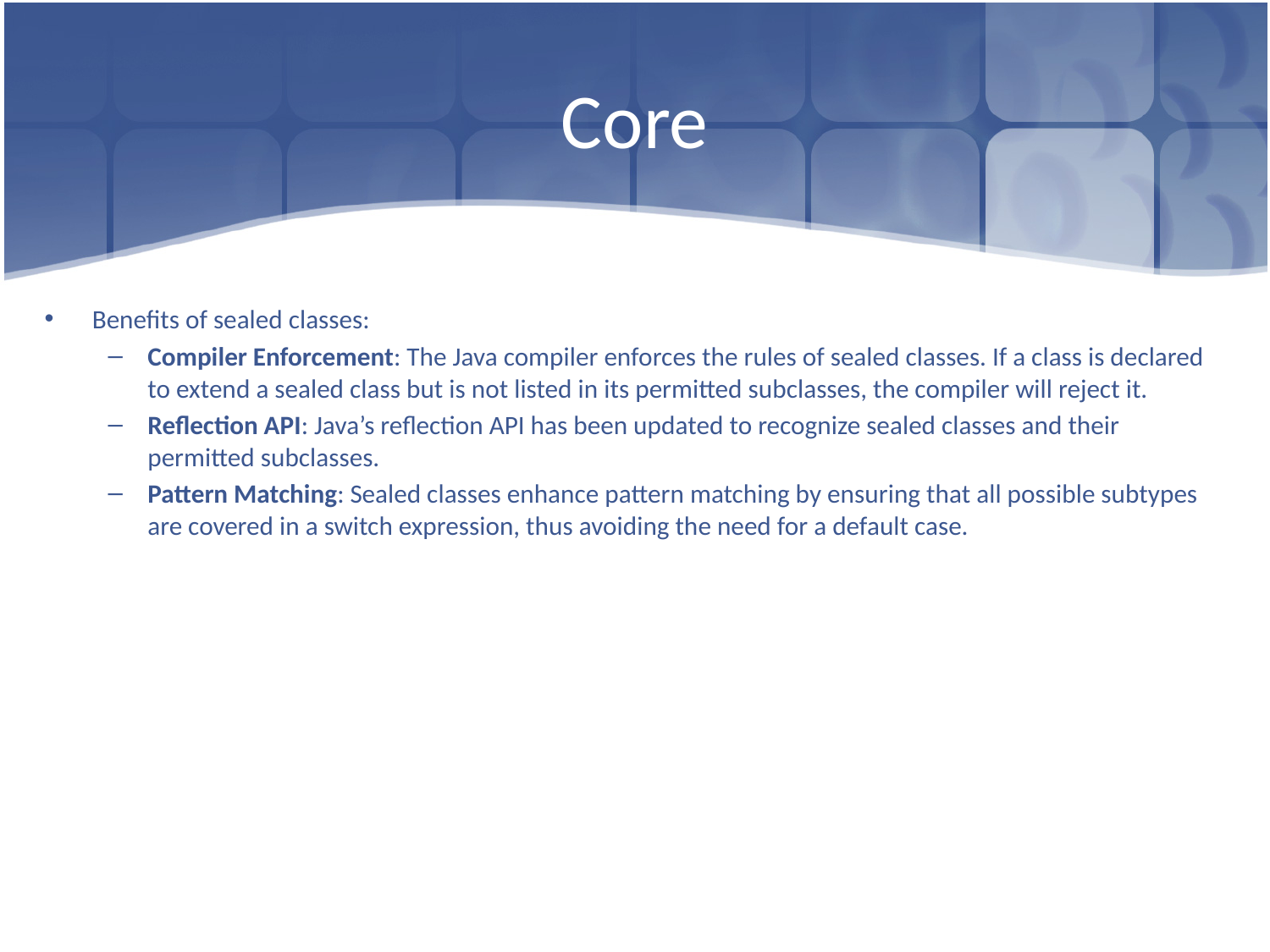

# Core
Benefits of sealed classes:
Compiler Enforcement: The Java compiler enforces the rules of sealed classes. If a class is declared to extend a sealed class but is not listed in its permitted subclasses, the compiler will reject it.
Reflection API: Java’s reflection API has been updated to recognize sealed classes and their permitted subclasses.
Pattern Matching: Sealed classes enhance pattern matching by ensuring that all possible subtypes are covered in a switch expression, thus avoiding the need for a default case.